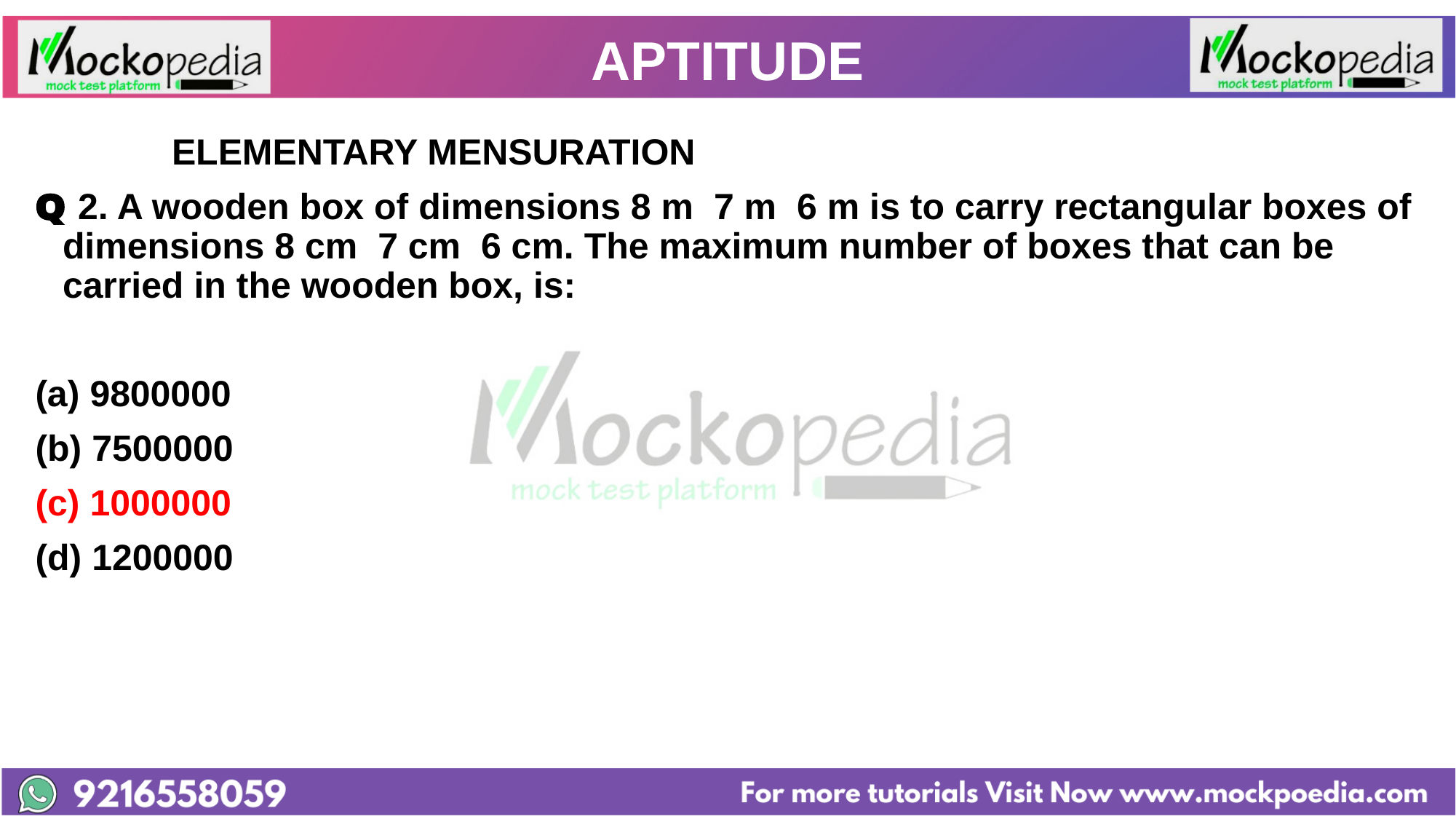

# APTITUDE
		ELEMENTARY MENSURATION
Q 2. A wooden box of dimensions 8 m  7 m  6 m is to carry rectangular boxes of dimensions 8 cm  7 cm  6 cm. The maximum number of boxes that can be carried in the wooden box, is:

9800000
(b) 7500000
(c) 1000000
(d) 1200000